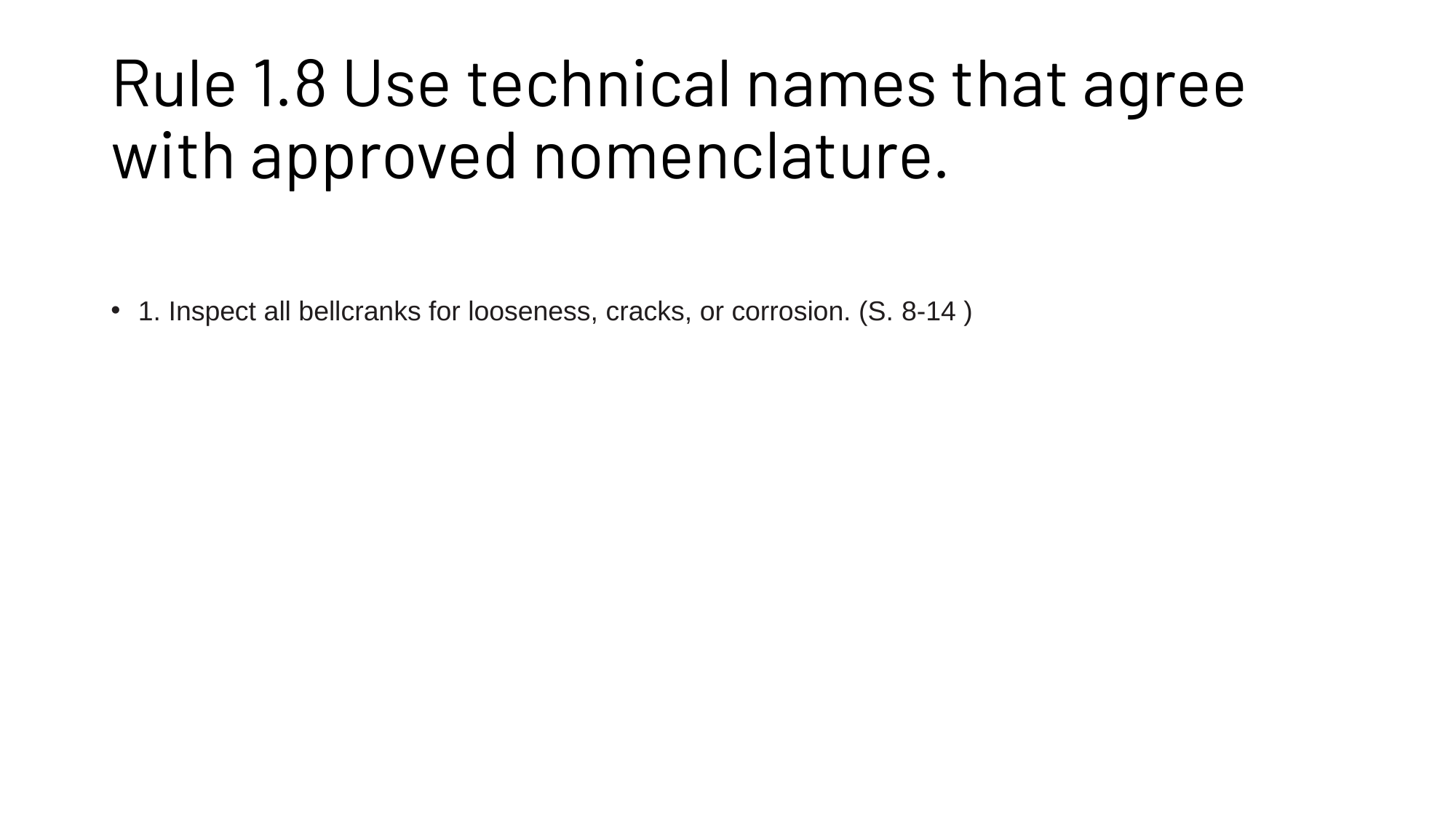

# Rule 1.8 Use technical names that agree with approved nomenclature.
1. Inspect all bellcranks for looseness, cracks, or corrosion. (S. 8-14 )